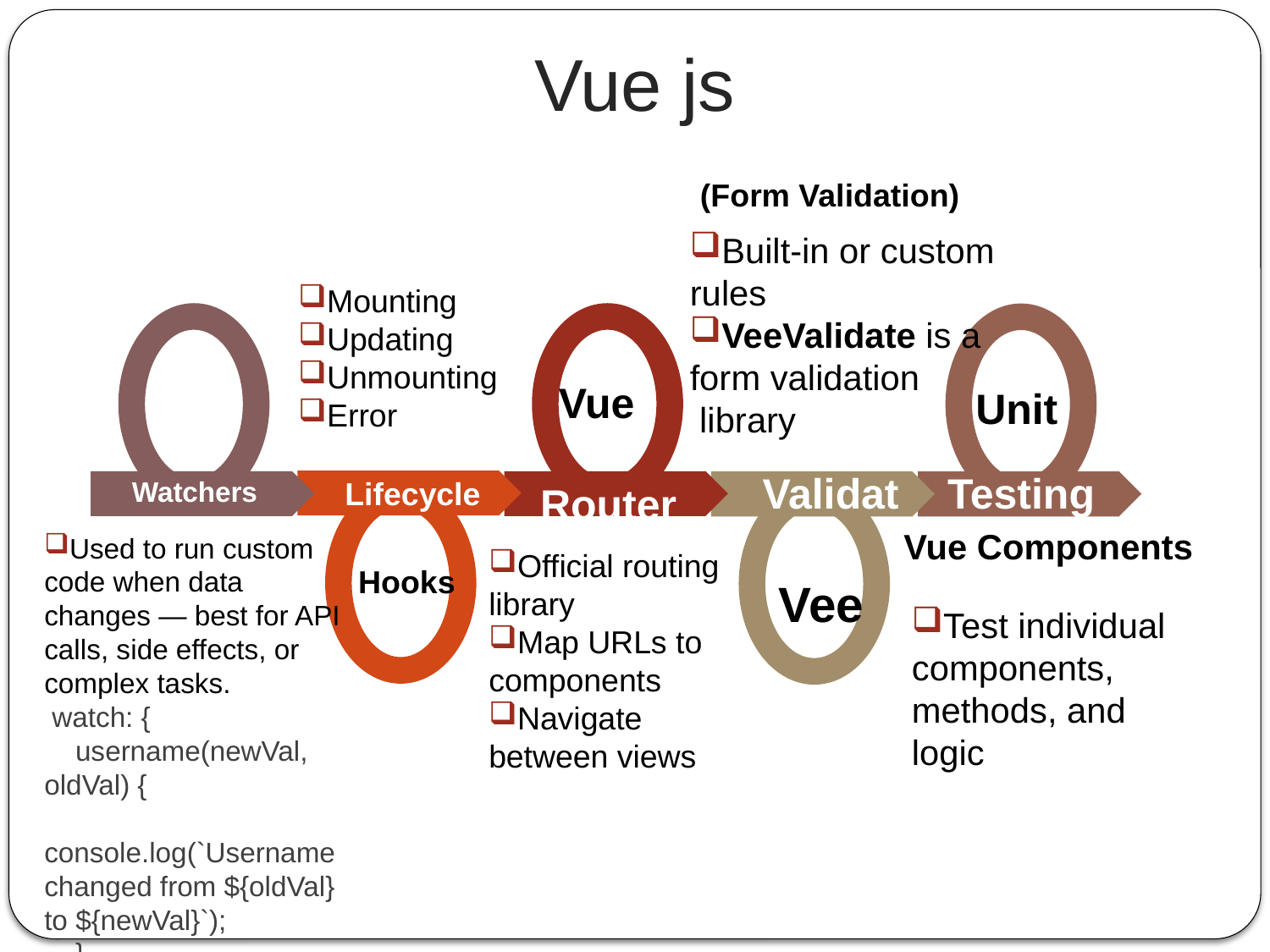

Vue js

(Form Validation)
Built-in or custom rules
VeeValidate is a form validation
 library

Mounting
Updating
Unmounting
Error

Vue
Unit
Validate
Testing
Watchers

Lifecycle

Router

Vue Components
Test individual components, methods, and logic

Used to run custom code when data changes — best for API calls, side effects, or complex tasks.
 watch: {
    username(newVal, oldVal) {
      console.log(`Username changed from ${oldVal} to ${newVal}`);
    }
  }
Official routing library
Map URLs to components
Navigate between views
Hooks
Vee